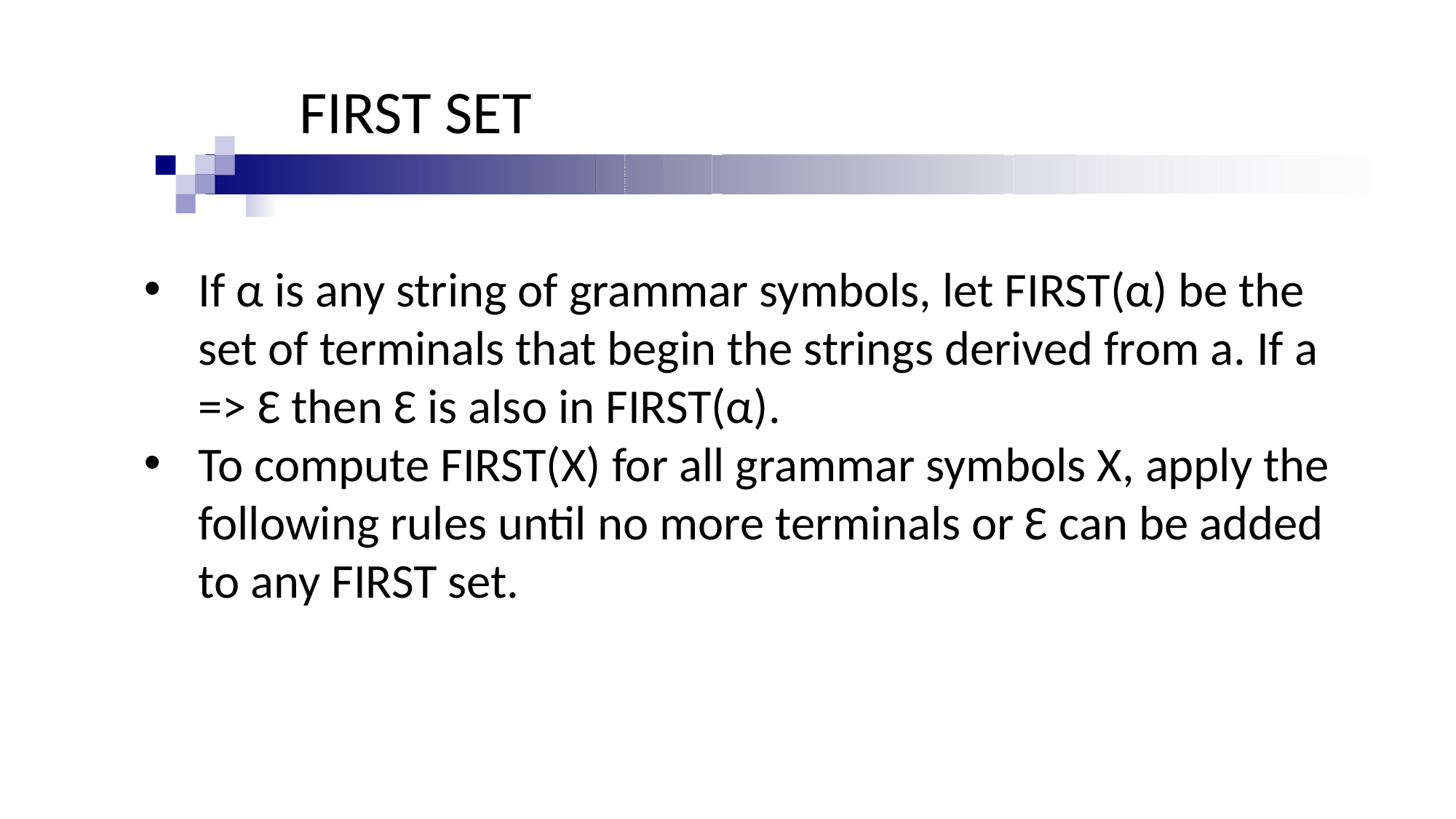

# FIRST SET

If α is any string of grammar symbols, let FIRST(α) be the set of terminals that begin the strings derived from a. If a => Ɛ then Ɛ is also in FIRST(α).
To compute FIRST(X) for all grammar symbols X, apply the following rules until no more terminals or Ɛ can be added to any FIRST set.